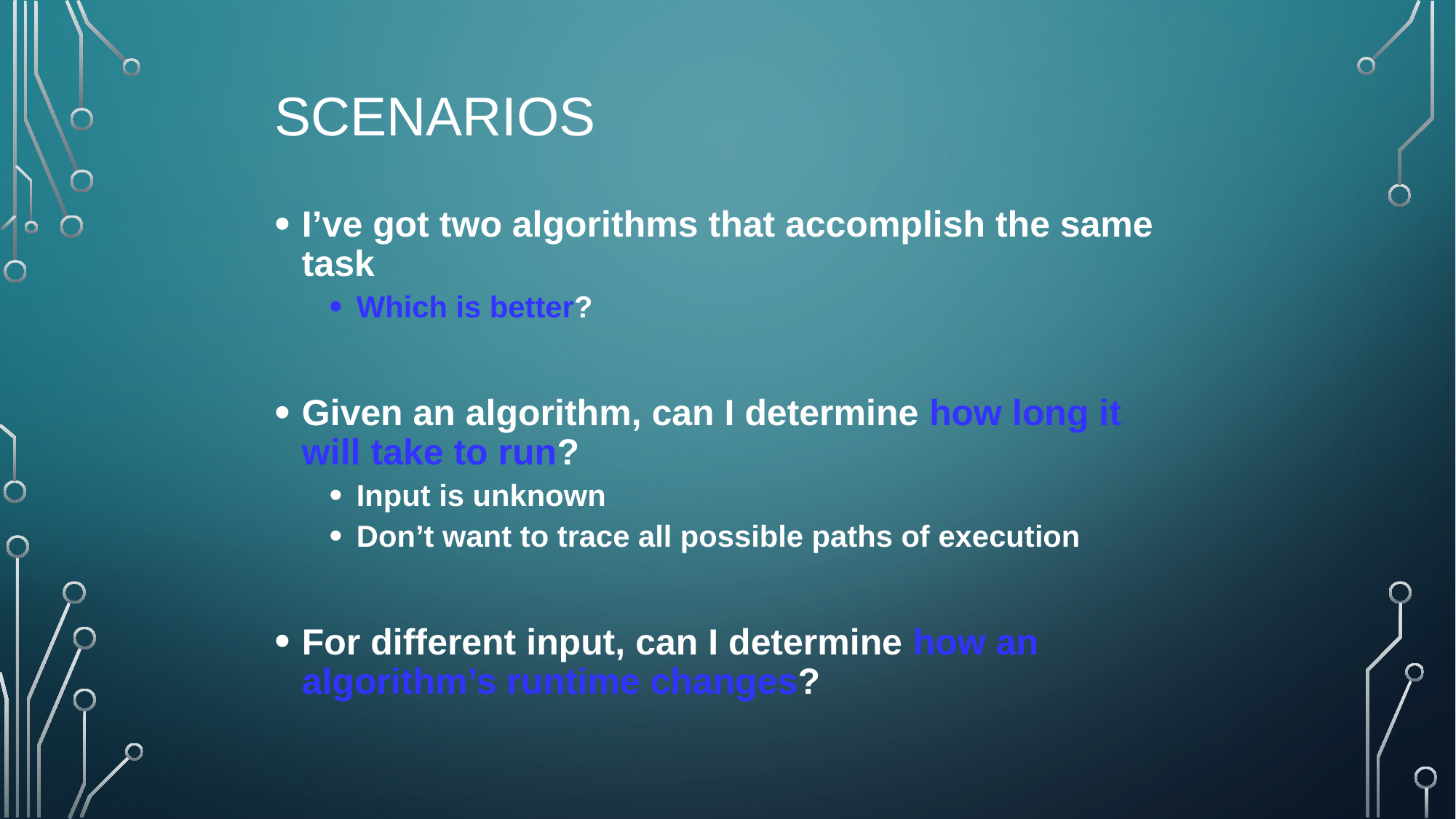

# Scenarios
I’ve got two algorithms that accomplish the same task
Which is better?

Given an algorithm, can I determine how long it will take to run?
Input is unknown
Don’t want to trace all possible paths of execution

For different input, can I determine how an algorithm’s runtime changes?